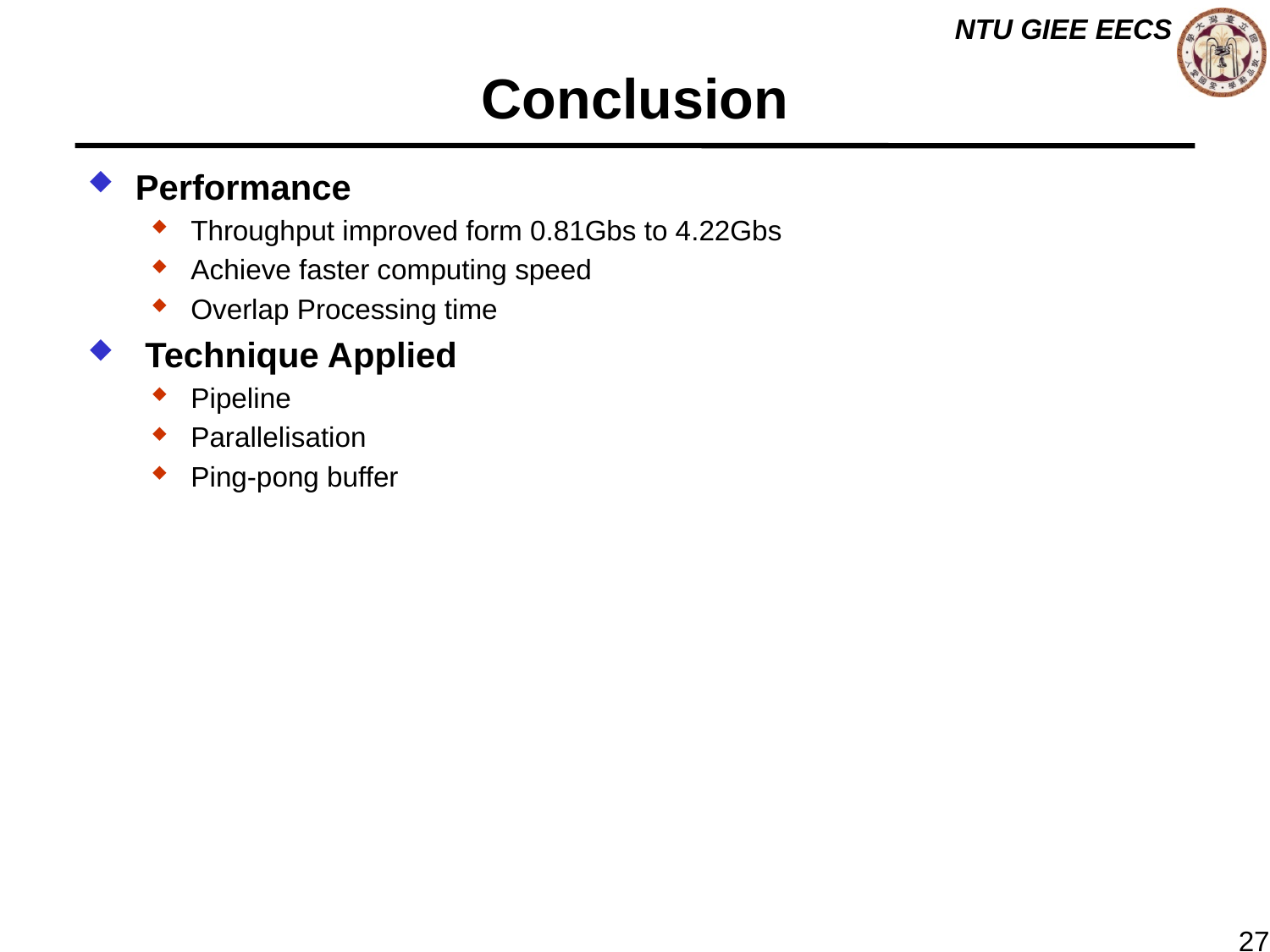

# Conclusion
Performance
Throughput improved form 0.81Gbs to 4.22Gbs
Achieve faster computing speed
Overlap Processing time
 Technique Applied
Pipeline
Parallelisation
Ping-pong buffer